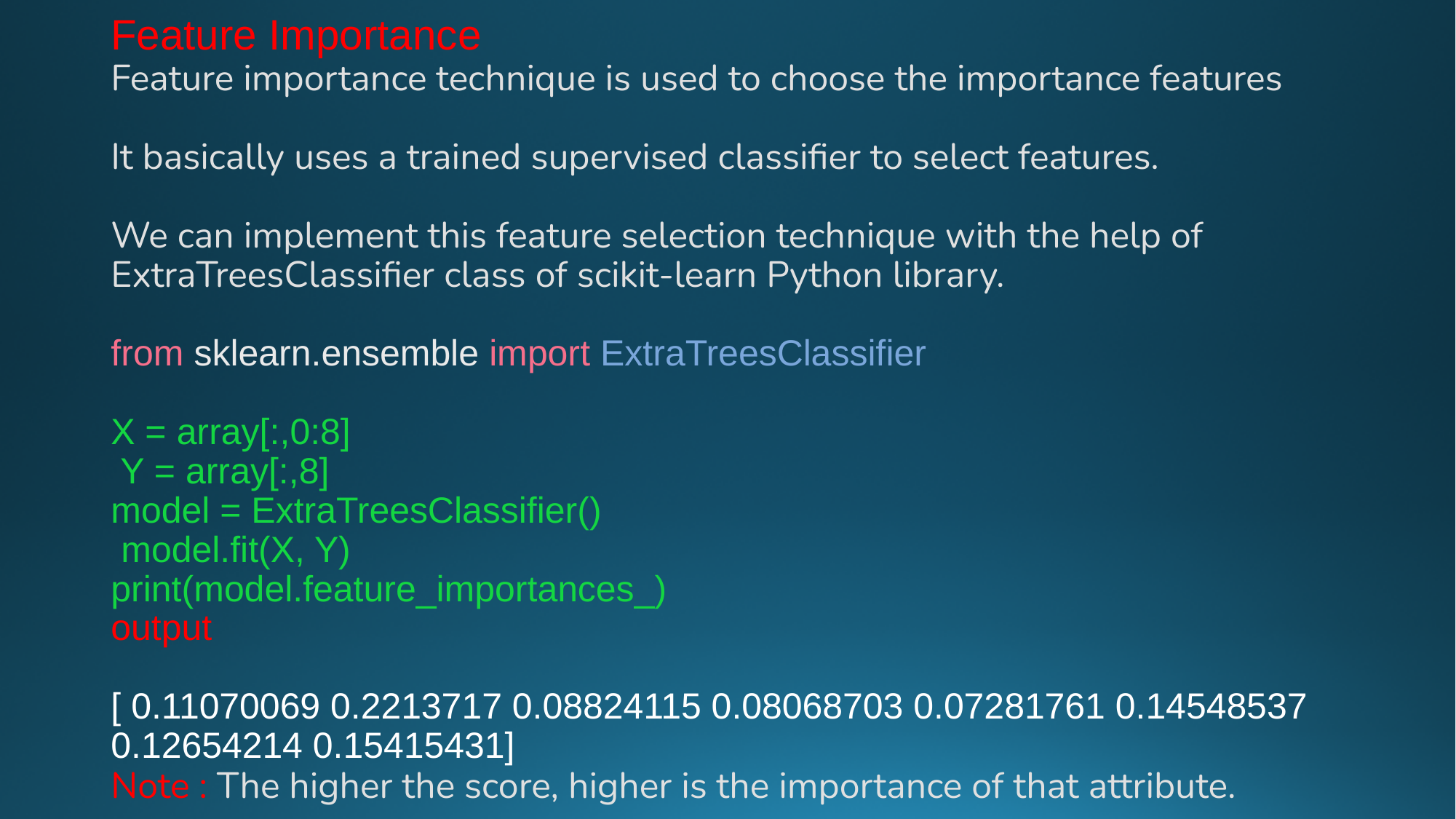

# Feature Importance Feature importance technique is used to choose the importance features It basically uses a trained supervised classifier to select features. We can implement this feature selection technique with the help of ExtraTreesClassifier class of scikit-learn Python library. from sklearn.ensemble import ExtraTreesClassifier X = array[:,0:8] Y = array[:,8] model = ExtraTreesClassifier() model.fit(X, Y) print(model.feature_importances_) output [ 0.11070069 0.2213717 0.08824115 0.08068703 0.07281761 0.14548537 0.12654214 0.15415431]   Note : The higher the score, higher is the importance of that attribute.